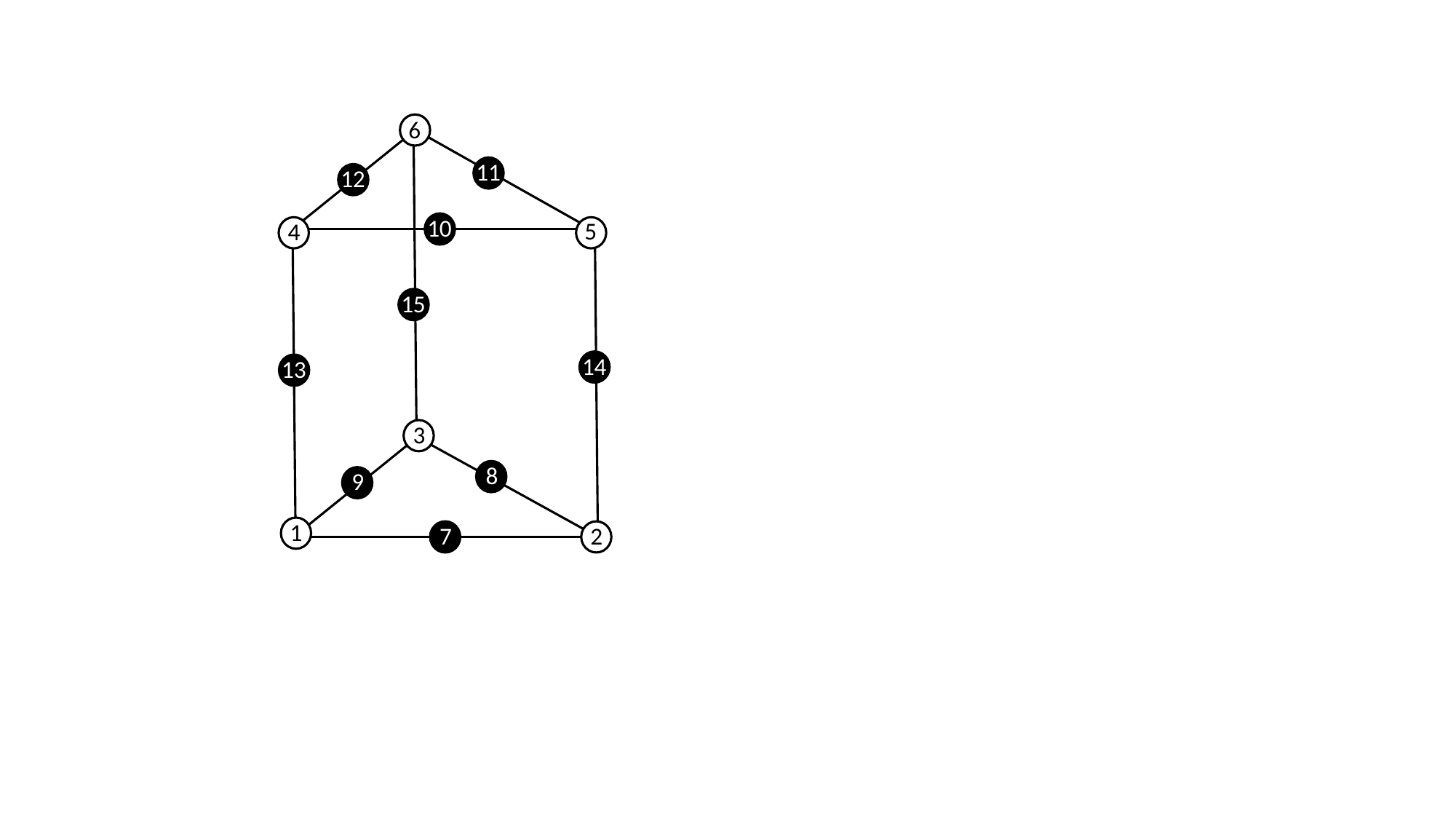

6

11

12

10
5
4

15

14
13

3

8
9

1
7
2